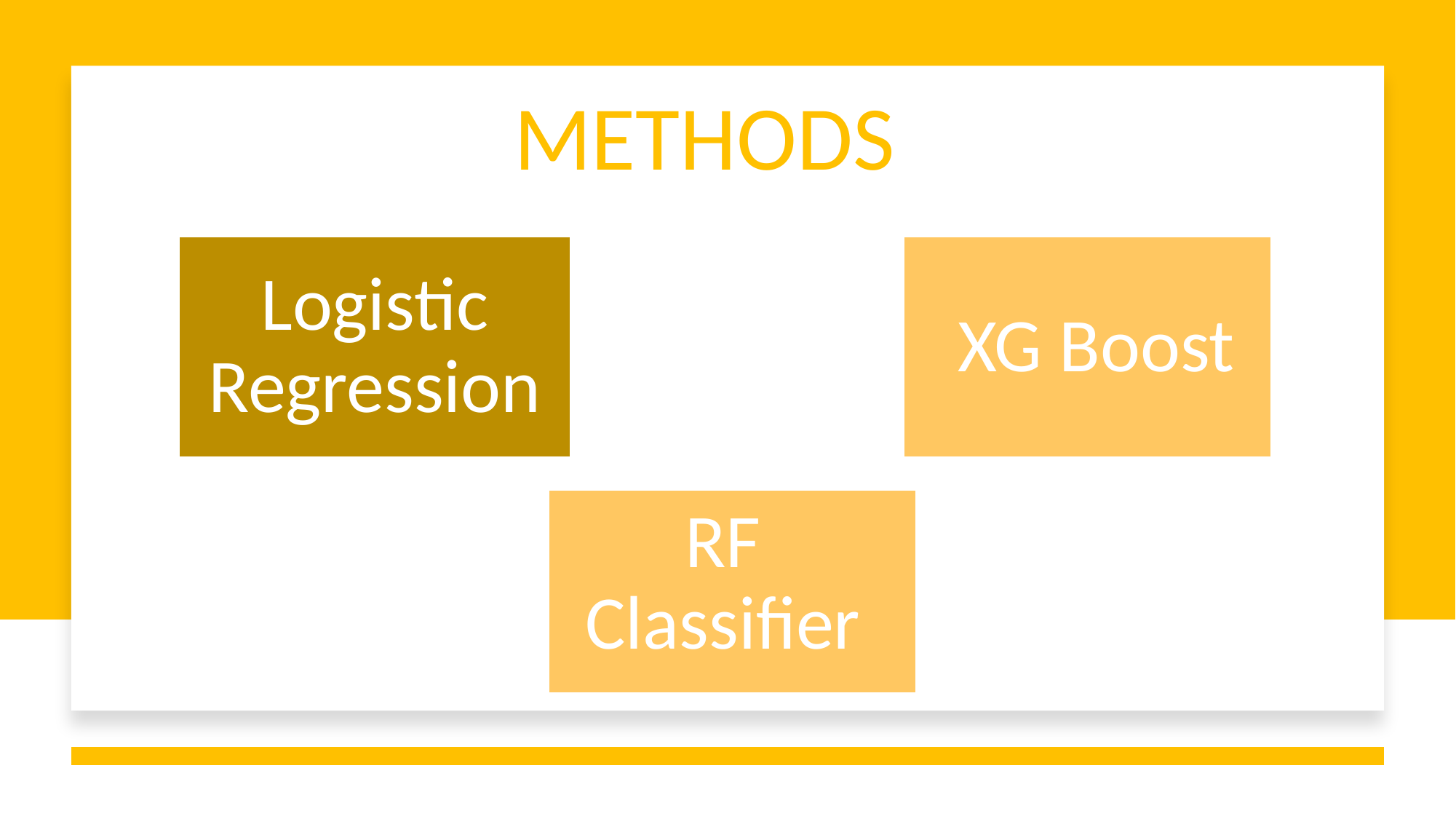

METHODS

Logistic Regression

 XG Boost

RF Classifier